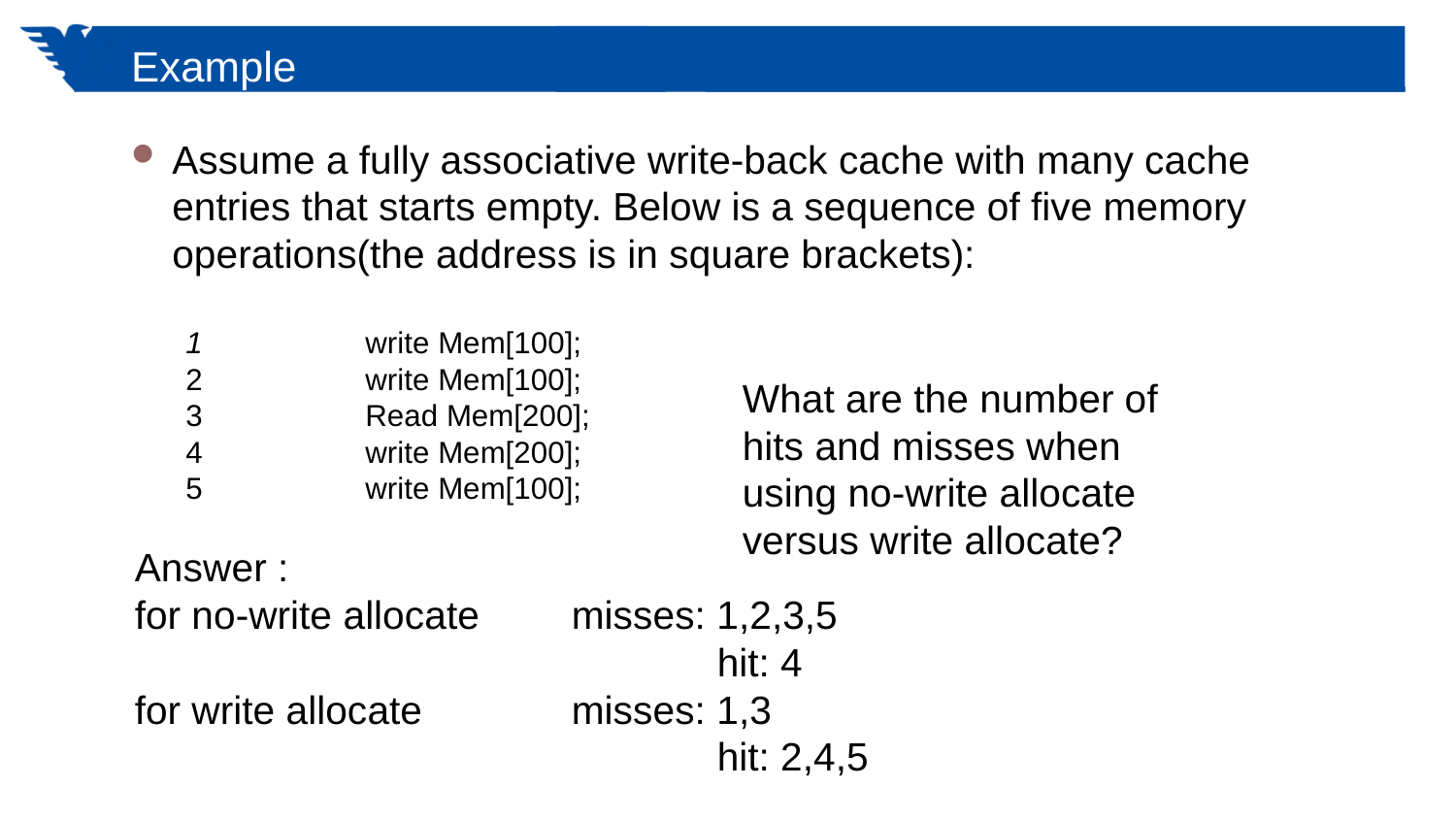

# Example
Assume a fully associative write-back cache with many cache entries that starts empty. Below is a sequence of five memory operations(the address is in square brackets):

1 		write Mem[100];
2		write Mem[100];
3		Read Mem[200];
4		write Mem[200];
5		write Mem[100];

What are the number of hits and misses when using no-write allocate versus write allocate?
Answer :
for no-write allocate 	misses: 1,2,3,5
			    	hit: 4
for write allocate		misses: 1,3
				hit: 2,4,5